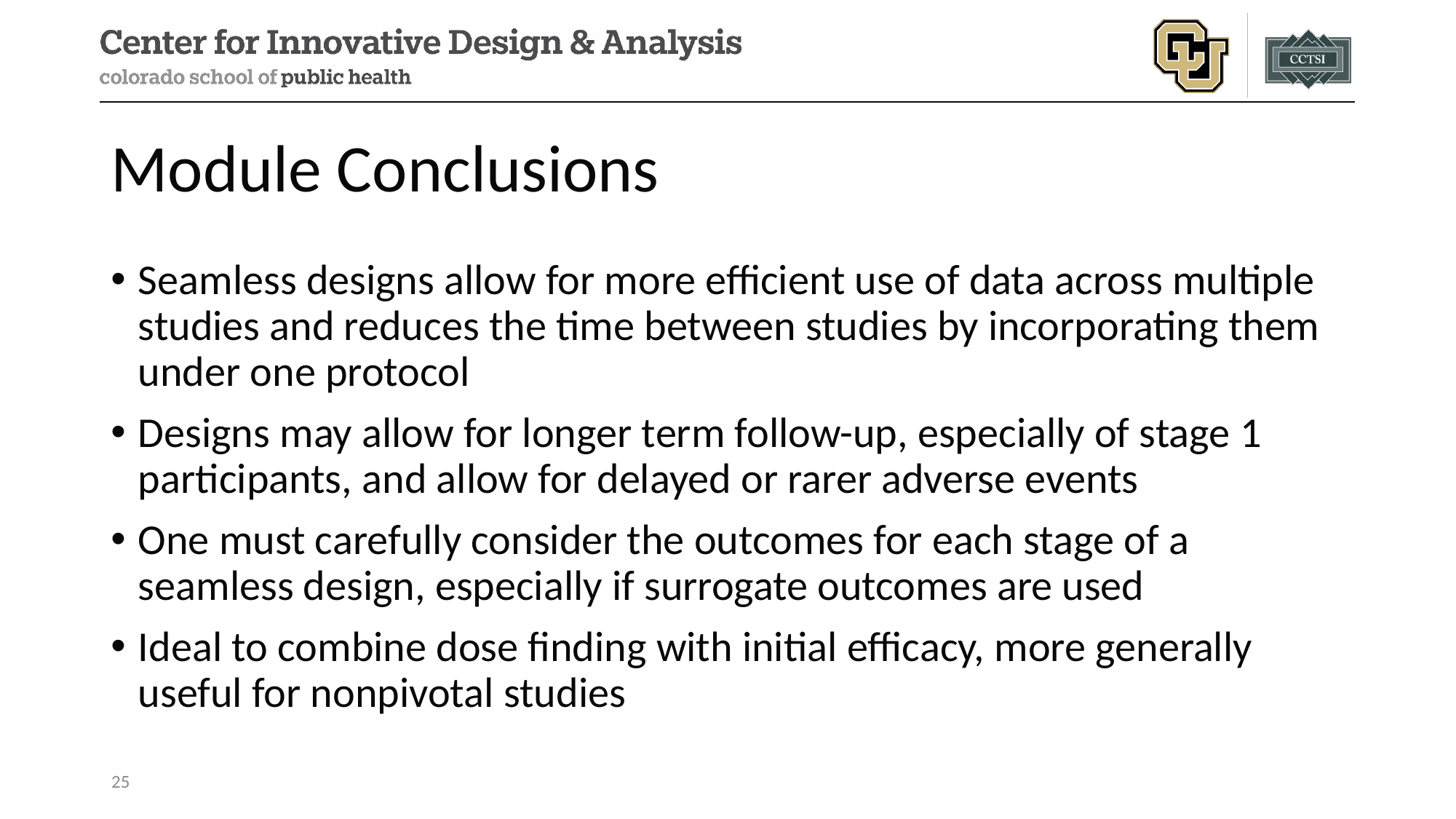

# Module Conclusions
Seamless designs allow for more efficient use of data across multiple studies and reduces the time between studies by incorporating them under one protocol
Designs may allow for longer term follow-up, especially of stage 1 participants, and allow for delayed or rarer adverse events
One must carefully consider the outcomes for each stage of a seamless design, especially if surrogate outcomes are used
Ideal to combine dose finding with initial efficacy, more generally useful for nonpivotal studies

25